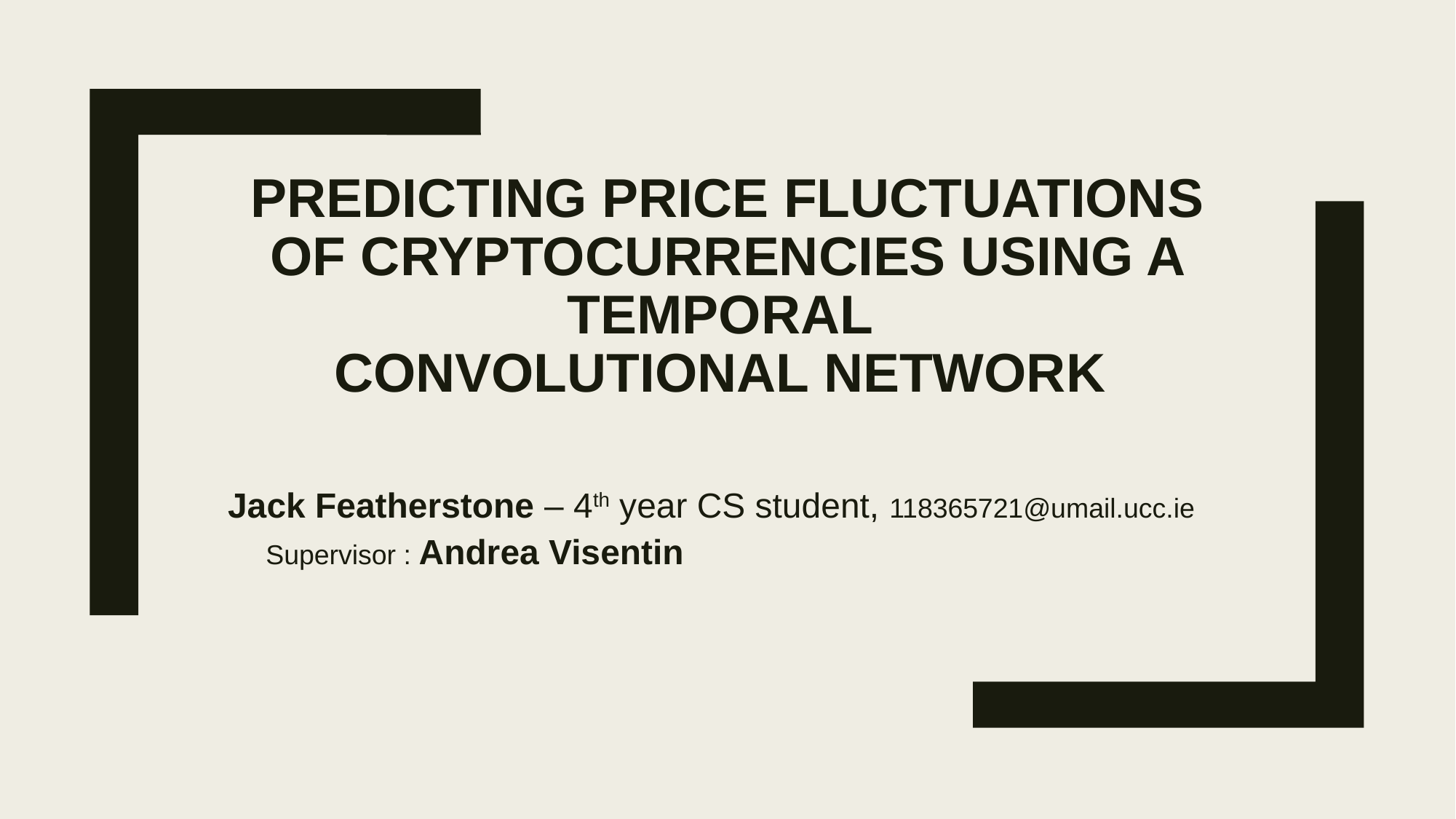

# Predicting Price Fluctuations of Cryptocurrencies Using a Temporal Convolutional Network
Jack Featherstone – 4th year CS student, 118365721@umail.ucc.ie
           Supervisor : Andrea Visentin